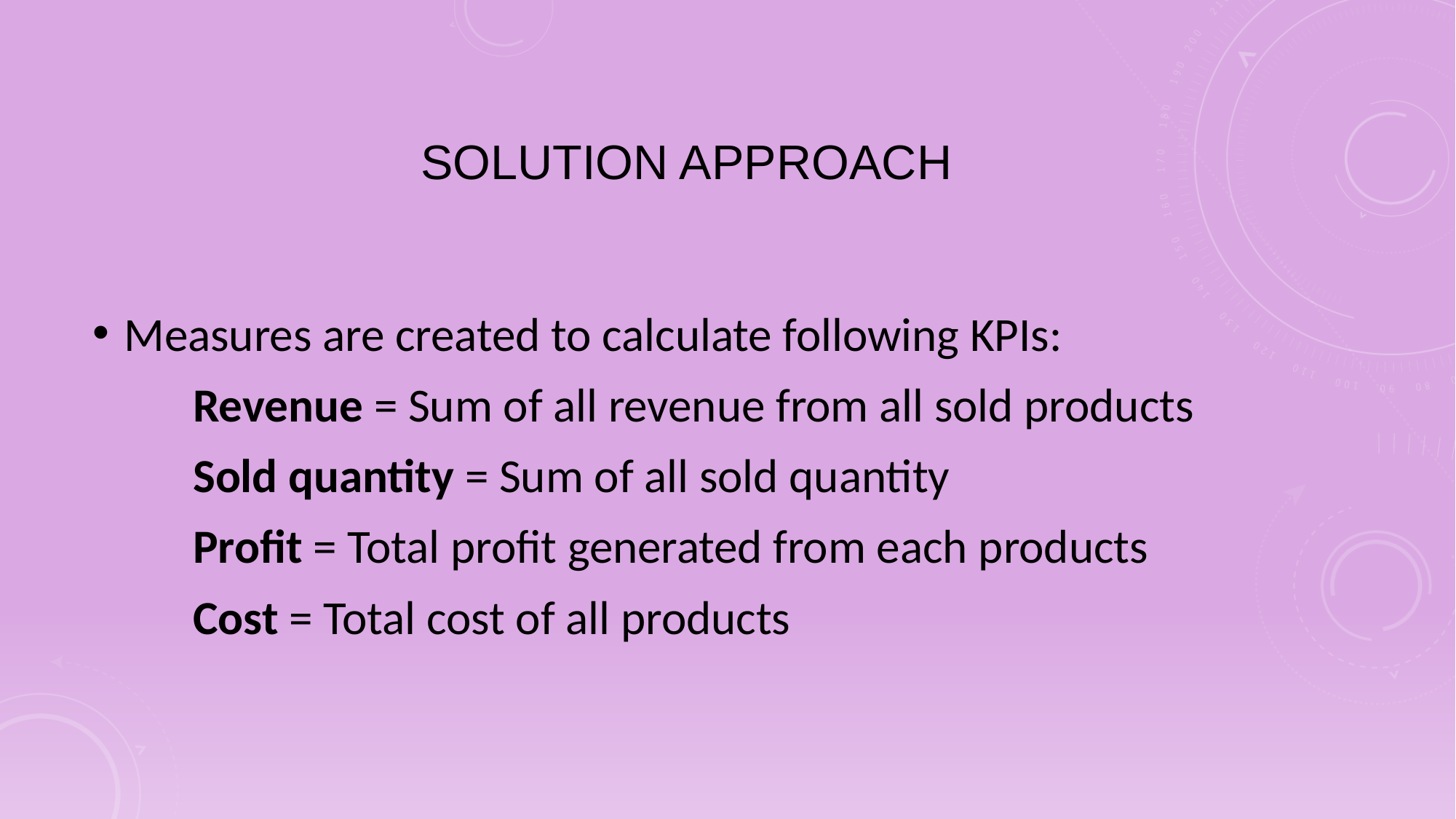

# SOLUTION APPROACH
Measures are created to calculate following KPIs:
		Revenue = Sum of all revenue from all sold products
		Sold quantity = Sum of all sold quantity
		Profit = Total profit generated from each products
		Cost = Total cost of all products